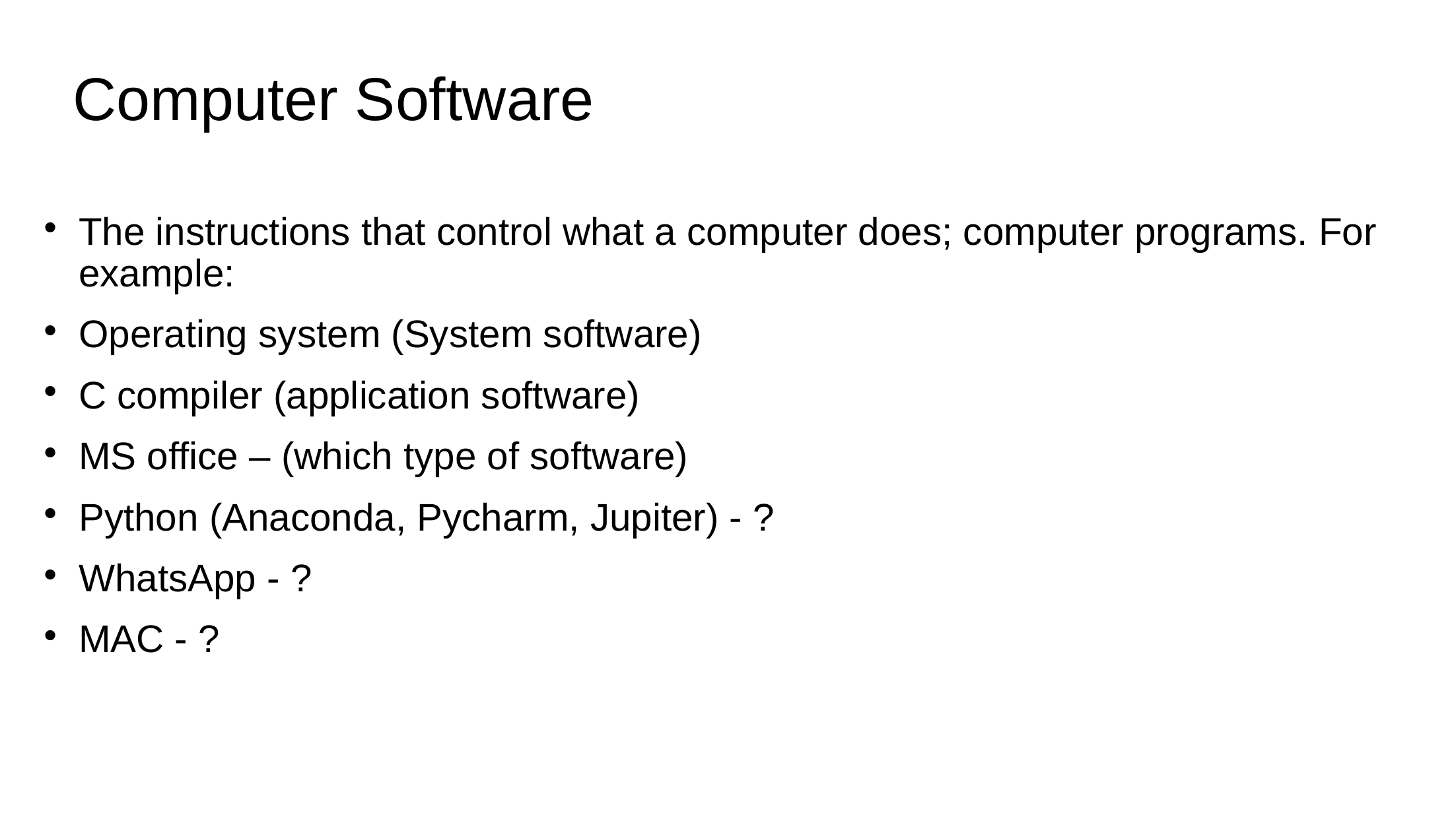

# Computer Software

The instructions that control what a computer does; computer programs. For example:
Operating system (System software)
C compiler (application software)
MS office – (which type of software)
Python (Anaconda, Pycharm, Jupiter) - ?
WhatsApp - ?
MAC - ?